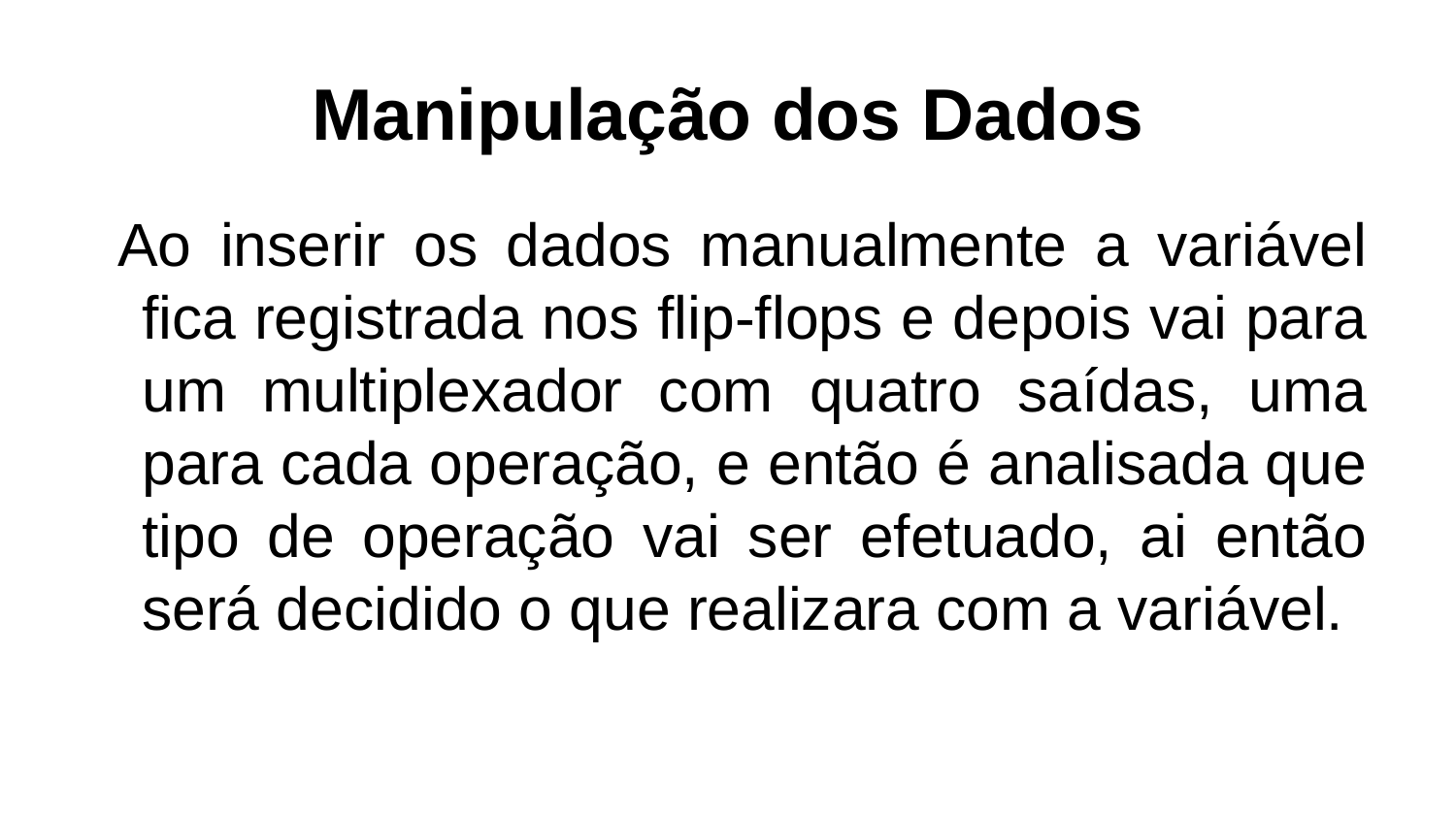

# Manipulação dos Dados
Ao inserir os dados manualmente a variável fica registrada nos flip-flops e depois vai para um multiplexador com quatro saídas, uma para cada operação, e então é analisada que tipo de operação vai ser efetuado, ai então será decidido o que realizara com a variável.